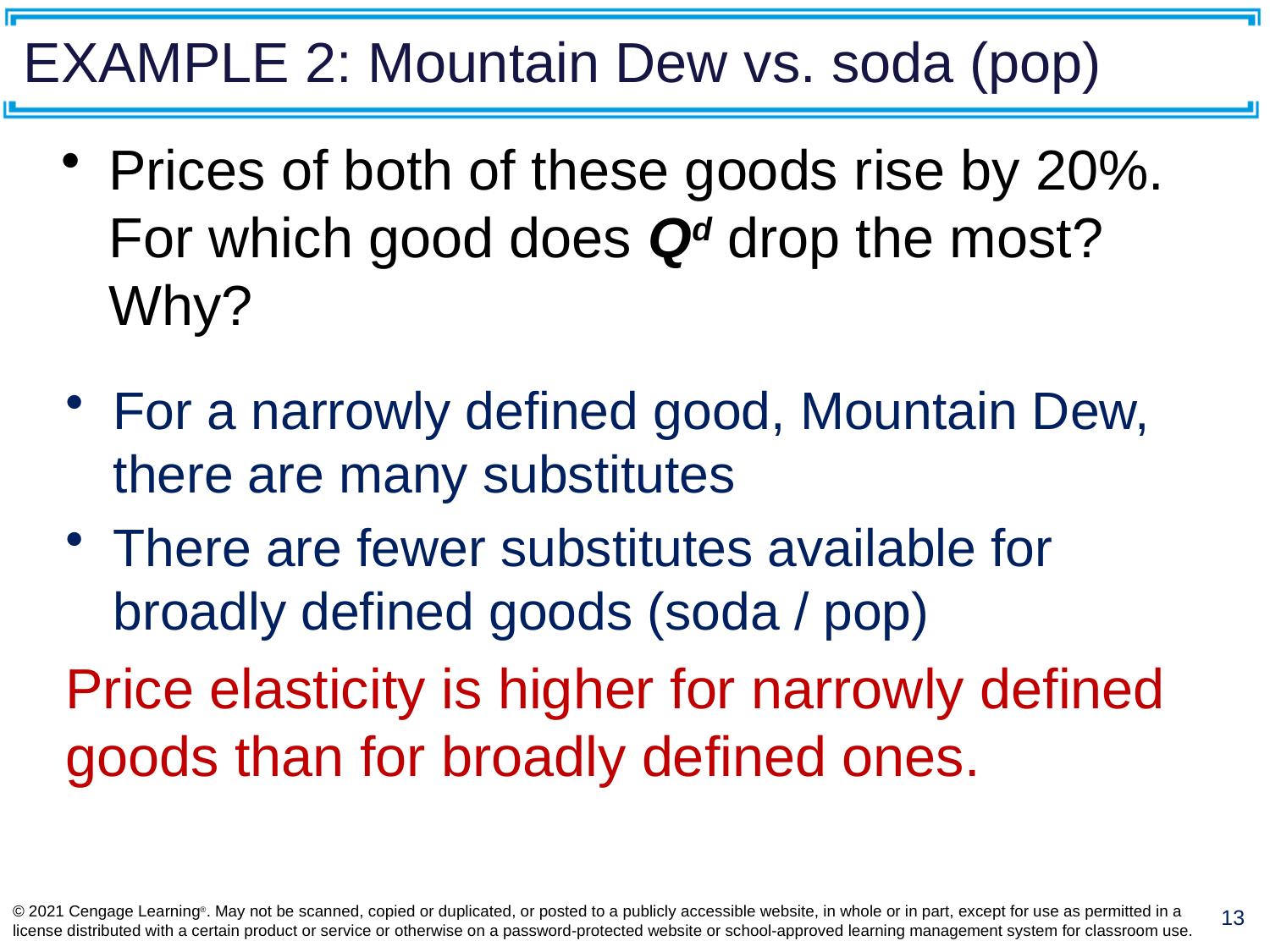

# EXAMPLE 2: Mountain Dew vs. soda (pop)
Prices of both of these goods rise by 20%.
For which good does Qd drop the most?  Why?
For a narrowly defined good, Mountain Dew, there are many substitutes
There are fewer substitutes available for broadly defined goods (soda / pop)
Price elasticity is higher for narrowly defined goods than for broadly defined ones.
© 2021 Cengage Learning®. May not be scanned, copied or duplicated, or posted to a publicly accessible website, in whole or in part, except for use as permitted in a license distributed with a certain product or service or otherwise on a password-protected website or school-approved learning management system for classroom use.
13